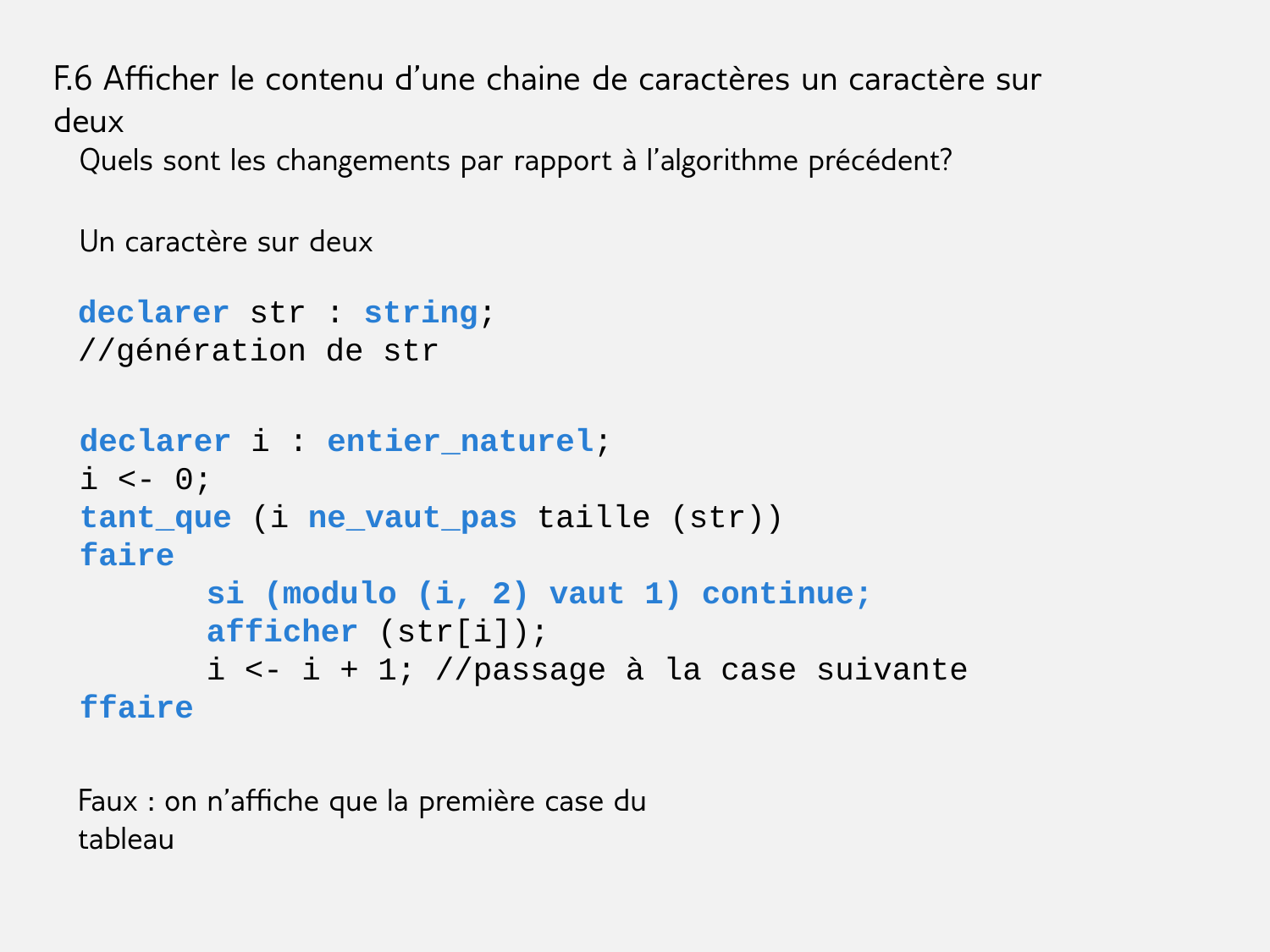

F.6 Afficher le contenu d’une chaine de caractères un caractère sur deux
Quels sont les changements par rapport à l’algorithme précédent?
Un caractère sur deux
declarer str : string;
//génération de str
declarer i : entier_naturel;
i <- 0;
tant_que (i ne_vaut_pas taille (str))
faire
	si (modulo (i, 2) vaut 1) continue;
	afficher (str[i]);
	i <- i + 1; //passage à la case suivante
ffaire
Faux : on n’affiche que la première case du tableau